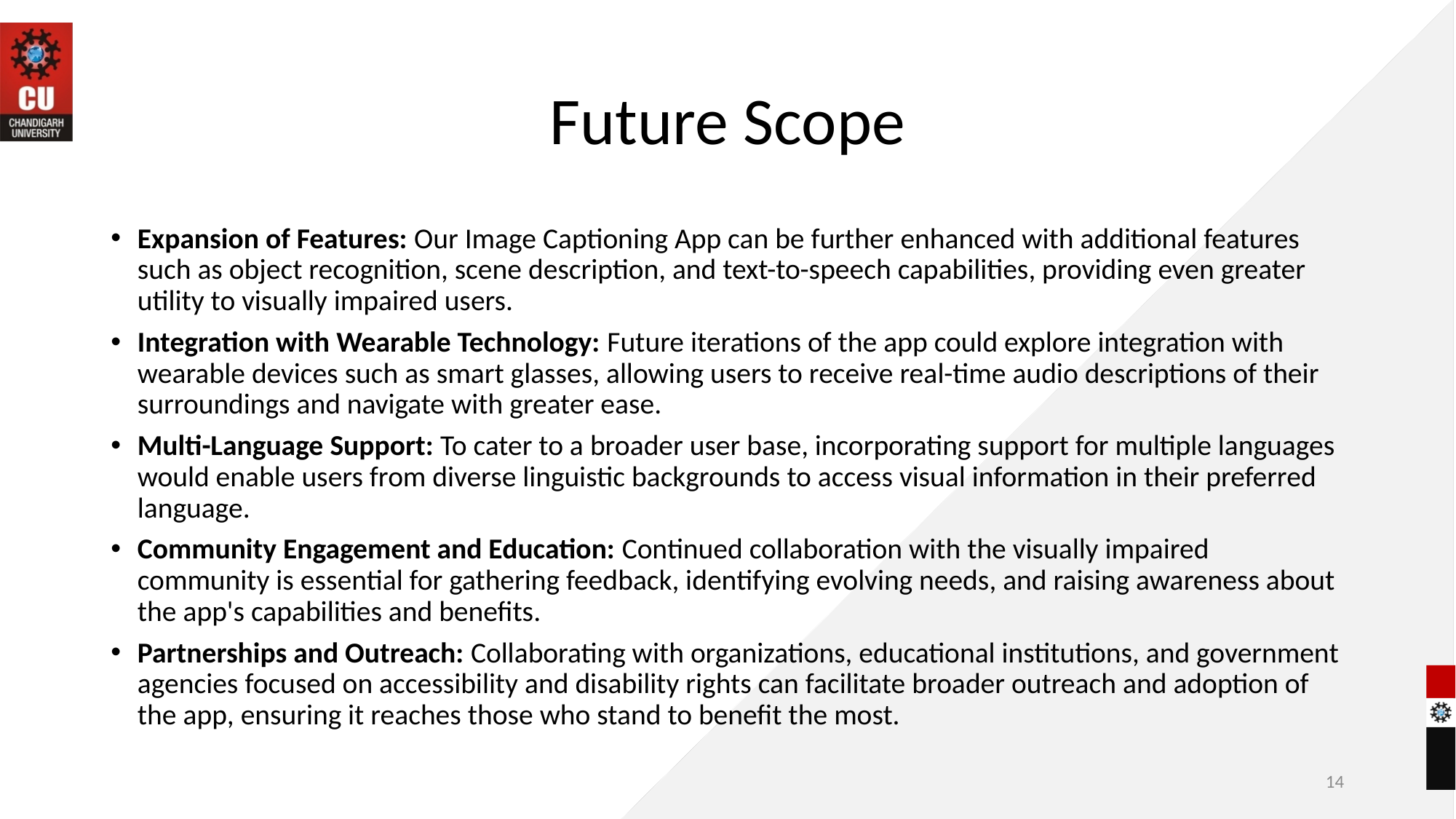

# Future Scope
Expansion of Features: Our Image Captioning App can be further enhanced with additional features such as object recognition, scene description, and text-to-speech capabilities, providing even greater utility to visually impaired users.
Integration with Wearable Technology: Future iterations of the app could explore integration with wearable devices such as smart glasses, allowing users to receive real-time audio descriptions of their surroundings and navigate with greater ease.
Multi-Language Support: To cater to a broader user base, incorporating support for multiple languages would enable users from diverse linguistic backgrounds to access visual information in their preferred language.
Community Engagement and Education: Continued collaboration with the visually impaired community is essential for gathering feedback, identifying evolving needs, and raising awareness about the app's capabilities and benefits.
Partnerships and Outreach: Collaborating with organizations, educational institutions, and government agencies focused on accessibility and disability rights can facilitate broader outreach and adoption of the app, ensuring it reaches those who stand to benefit the most.

14